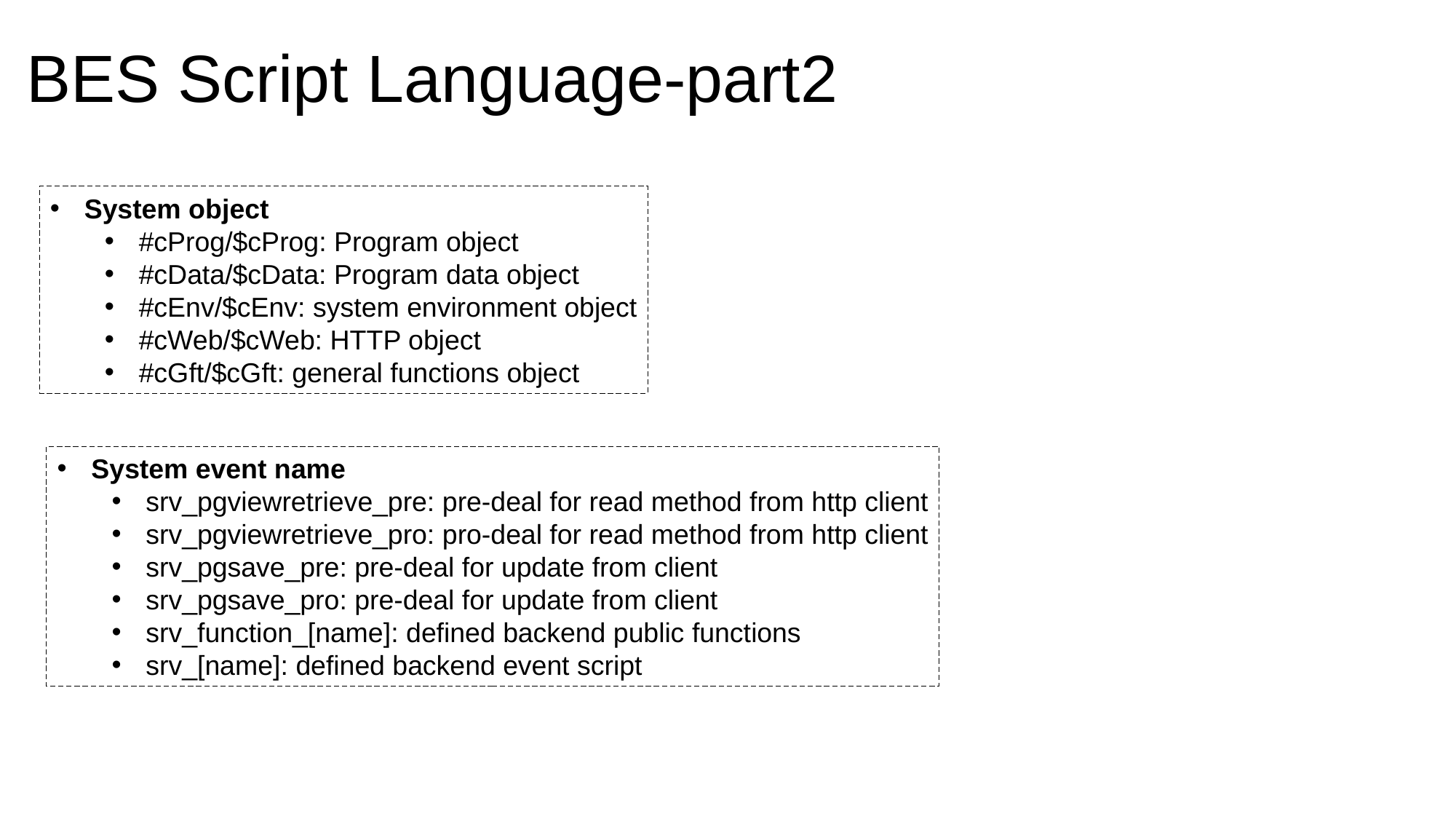

# BES Script Language-part2
System object
#cProg/$cProg: Program object
#cData/$cData: Program data object
#cEnv/$cEnv: system environment object
#cWeb/$cWeb: HTTP object
#cGft/$cGft: general functions object
System event name
srv_pgviewretrieve_pre: pre-deal for read method from http client
srv_pgviewretrieve_pro: pro-deal for read method from http client
srv_pgsave_pre: pre-deal for update from client
srv_pgsave_pro: pre-deal for update from client
srv_function_[name]: defined backend public functions
srv_[name]: defined backend event script